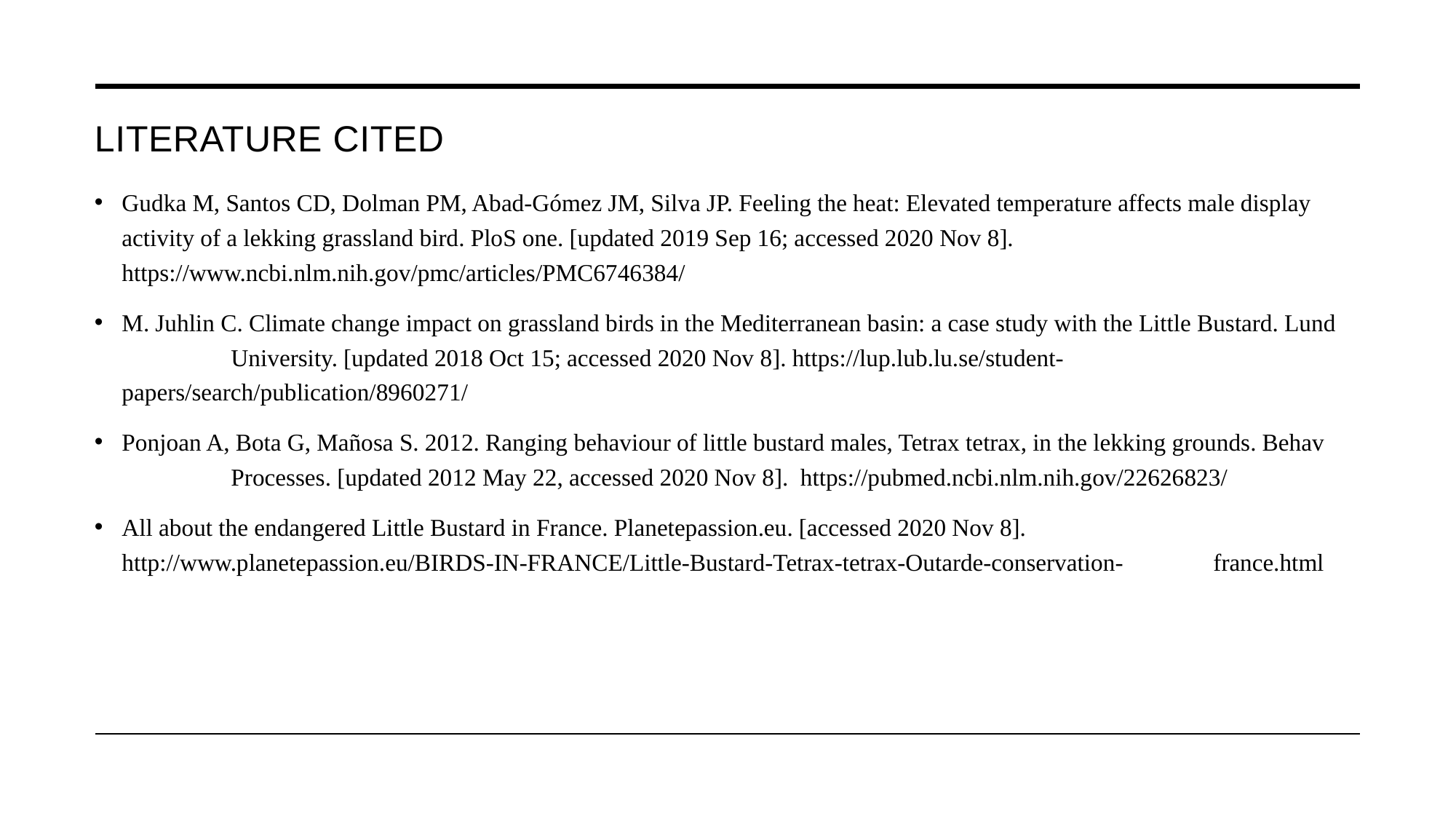

# Literature Cited
Gudka M, Santos CD, Dolman PM, Abad-Gómez JM, Silva JP. Feeling the heat: Elevated temperature affects male display 	activity of a lekking grassland bird. PloS one. [updated 2019 Sep 16; accessed 2020 Nov 8]. 	https://www.ncbi.nlm.nih.gov/pmc/articles/PMC6746384/
M. Juhlin C. Climate change impact on grassland birds in the Mediterranean basin: a case study with the Little Bustard. Lund 	University. [updated 2018 Oct 15; accessed 2020 Nov 8]. https://lup.lub.lu.se/student-	papers/search/publication/8960271/
Ponjoan A, Bota G, Mañosa S. 2012. Ranging behaviour of little bustard males, Tetrax tetrax, in the lekking grounds. Behav 	Processes. [updated 2012 May 22, accessed 2020 Nov 8].  https://pubmed.ncbi.nlm.nih.gov/22626823/
All about the endangered Little Bustard in France. Planetepassion.eu. [accessed 2020 Nov 8]. 	http://www.planetepassion.eu/BIRDS-IN-FRANCE/Little-Bustard-Tetrax-tetrax-Outarde-conservation-	france.html